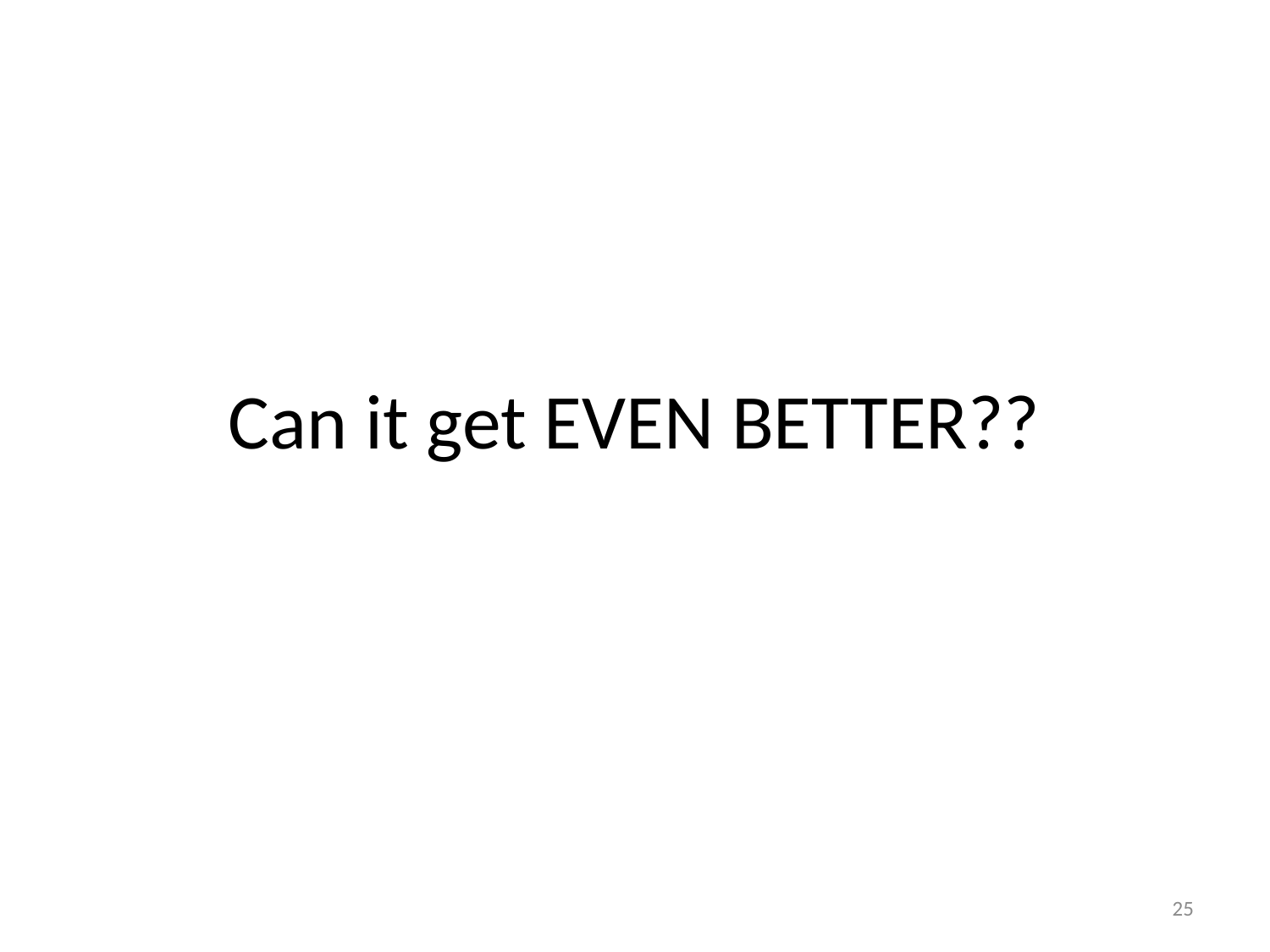

# Can it get EVEN BETTER??
25